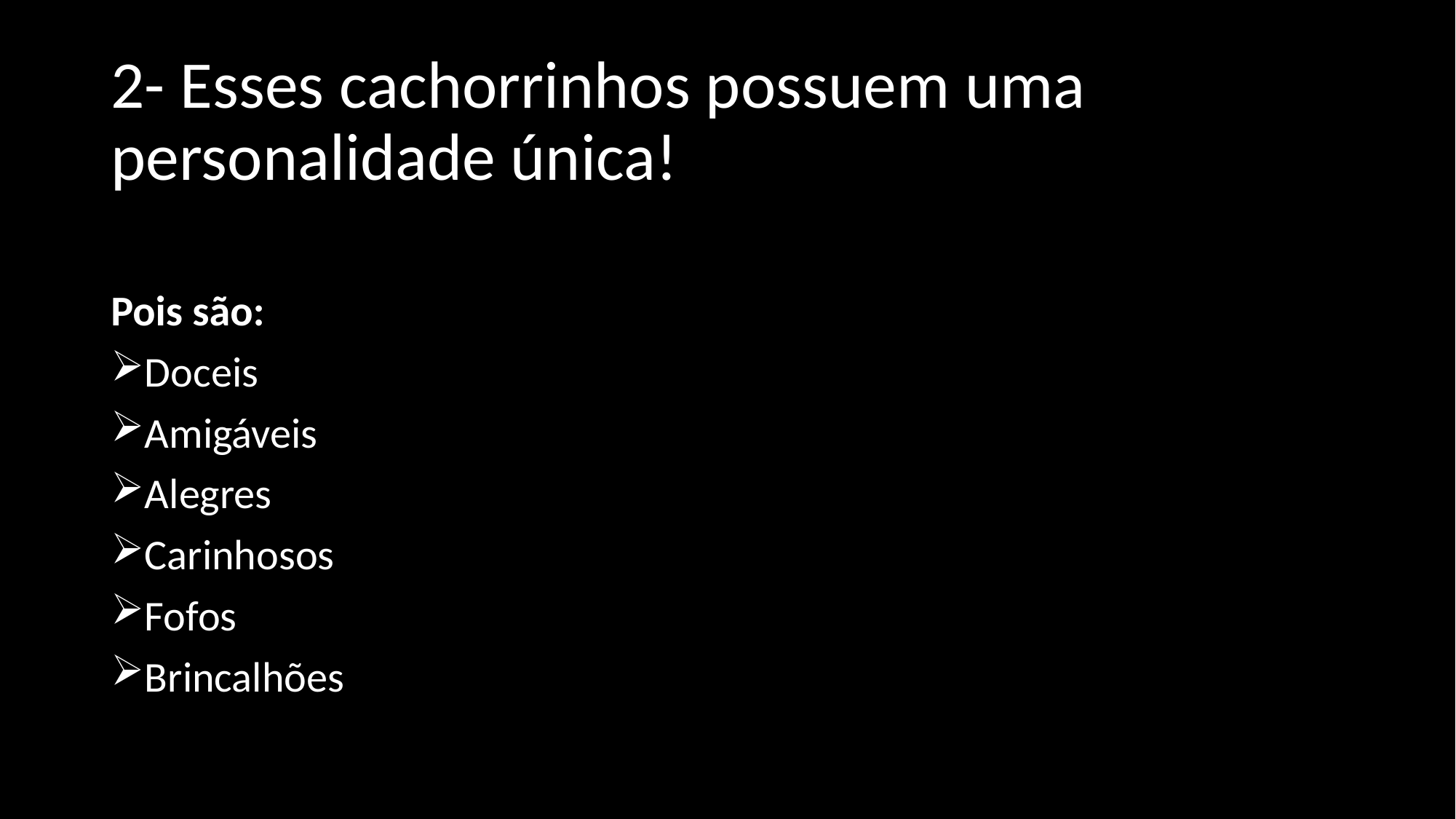

# 2- Esses cachorrinhos possuem uma personalidade única!

Pois são:
Doceis
Amigáveis
Alegres
Carinhosos
Fofos
Brincalhões